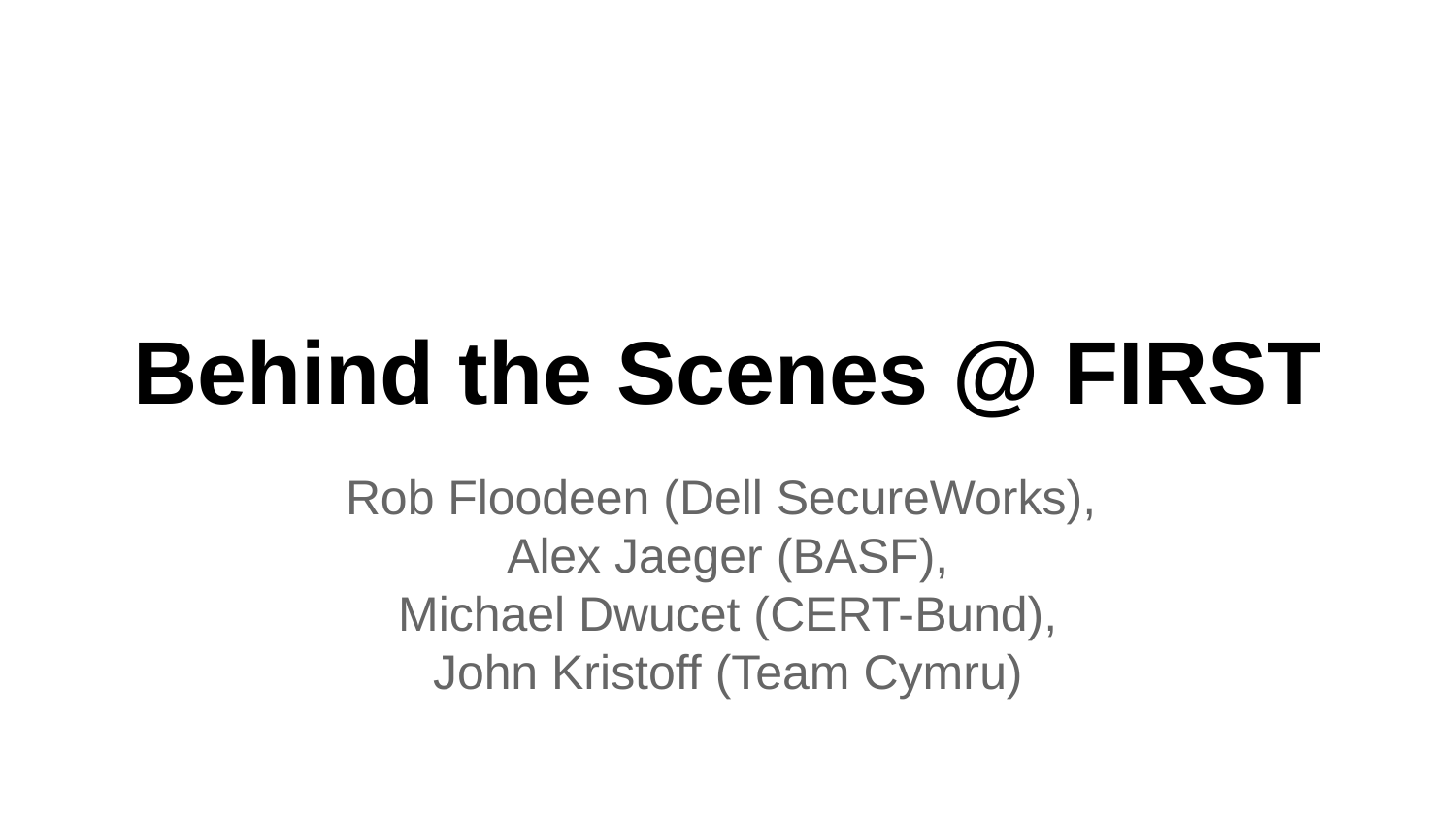

# Behind the Scenes @ FIRST
Rob Floodeen (Dell SecureWorks),
Alex Jaeger (BASF),
Michael Dwucet (CERT-Bund),
John Kristoff (Team Cymru)